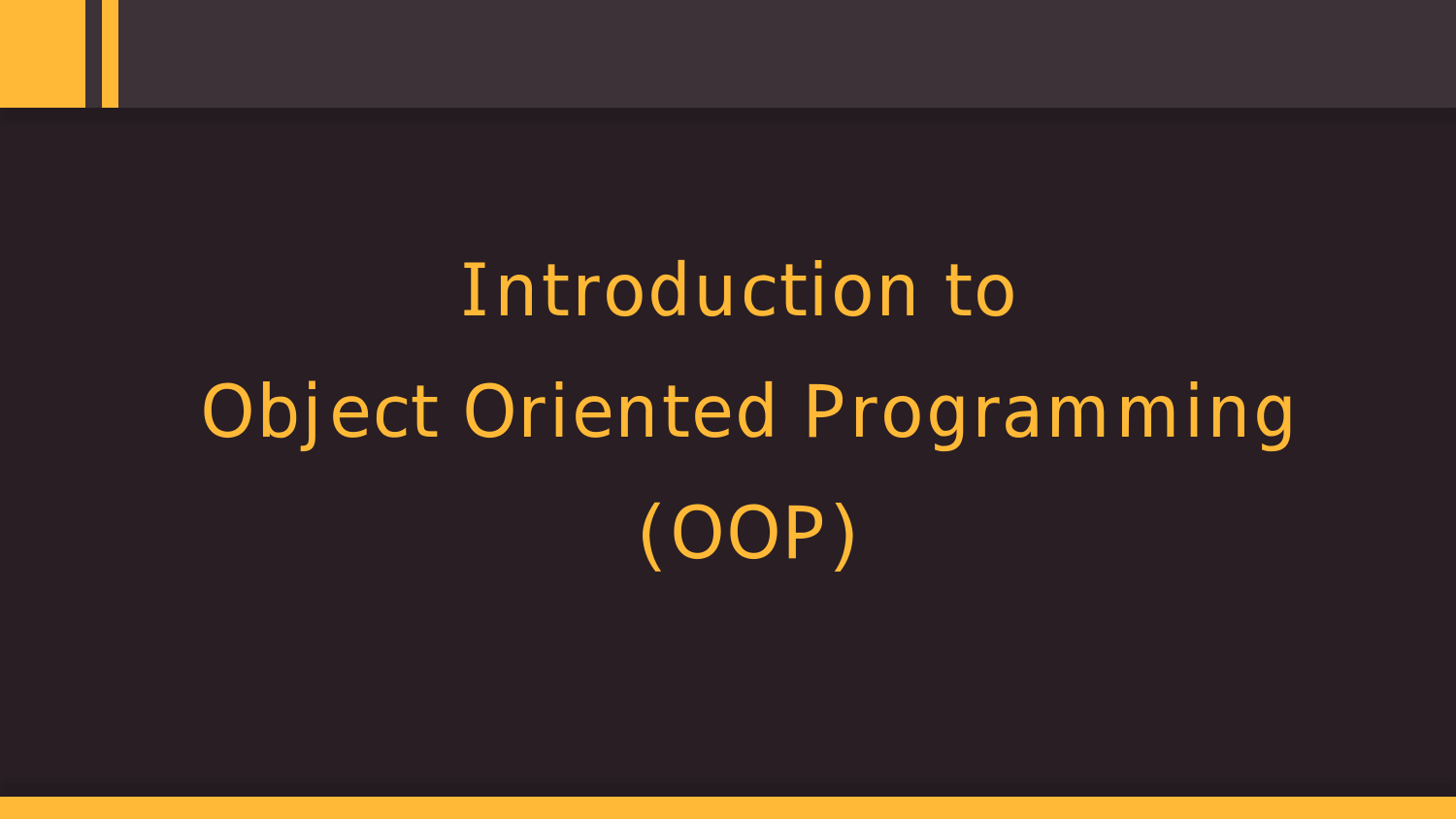

# Introduction to Object Oriented Programming (OOP)